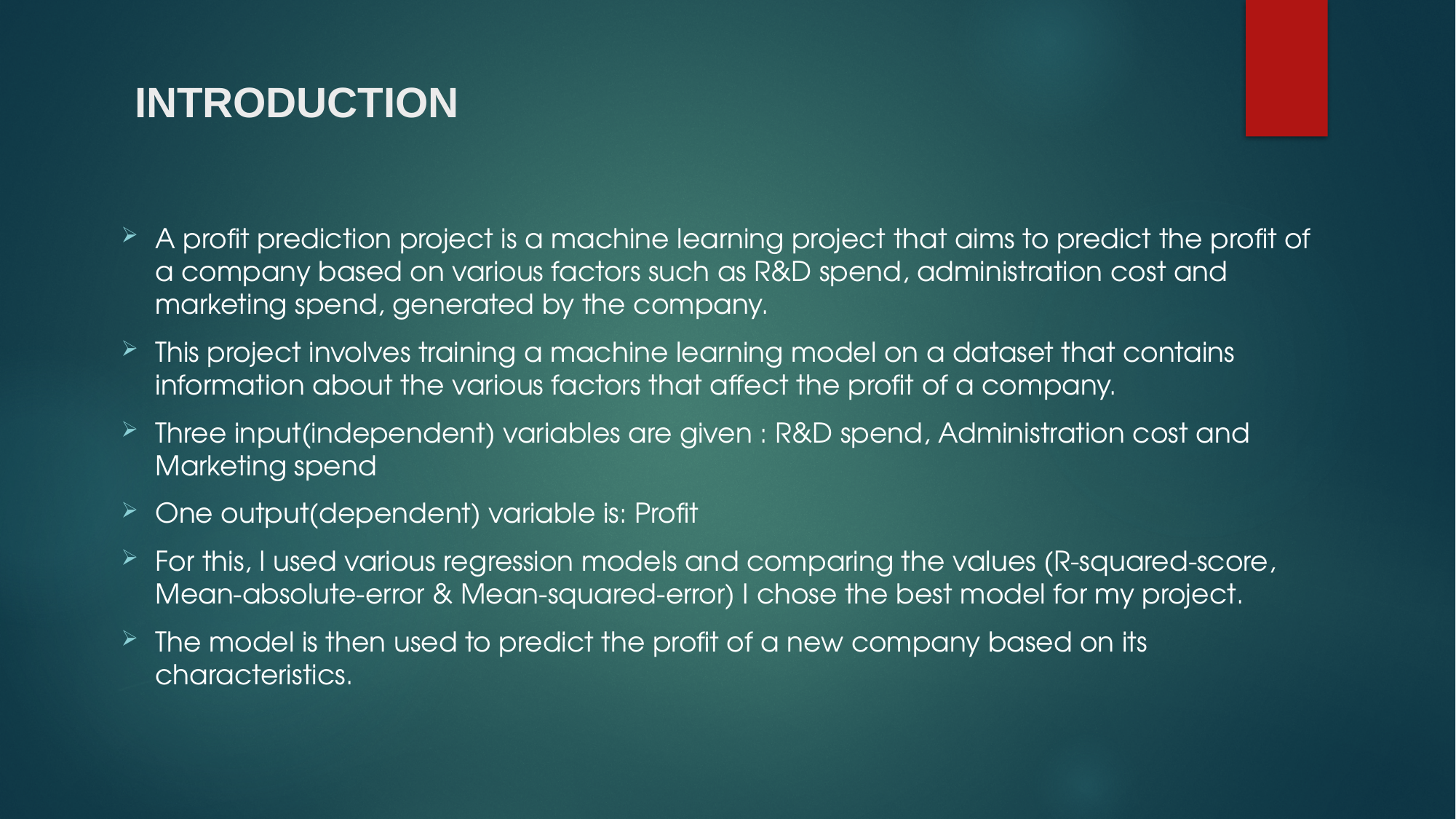

# INTRODUCTION
A profit prediction project is a machine learning project that aims to predict the profit of a company based on various factors such as R&D spend, administration cost and marketing spend, generated by the company.
This project involves training a machine learning model on a dataset that contains information about the various factors that affect the profit of a company.
Three input(independent) variables are given : R&D spend, Administration cost and Marketing spend
One output(dependent) variable is: Profit
For this, I used various regression models and comparing the values (R-squared-score, Mean-absolute-error & Mean-squared-error) I chose the best model for my project.
The model is then used to predict the profit of a new company based on its characteristics.